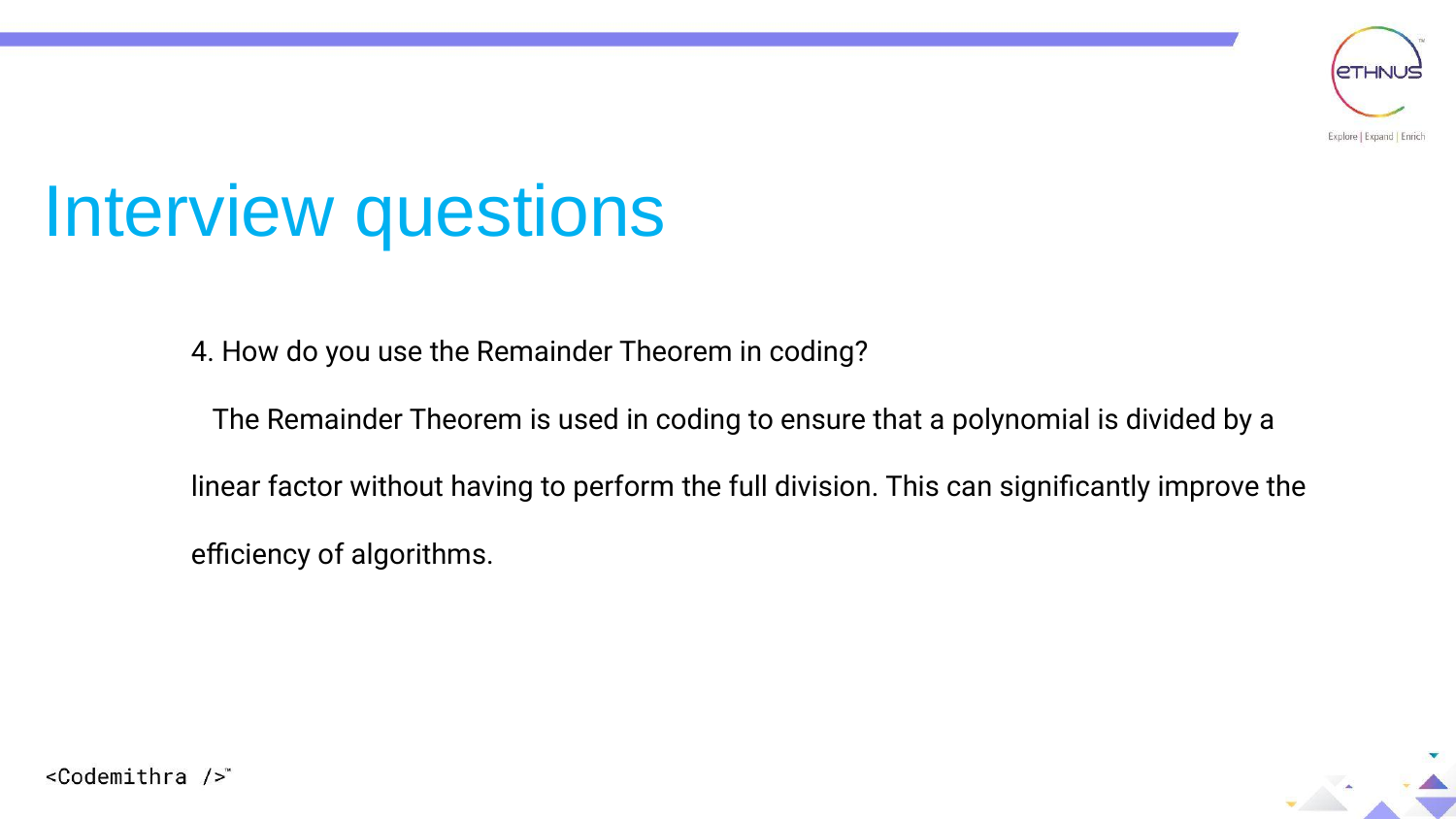

Interview questions

4. How do you use the Remainder Theorem in coding?
   The Remainder Theorem is used in coding to ensure that a polynomial is divided by a linear factor without having to perform the full division. This can significantly improve the efficiency of algorithms.